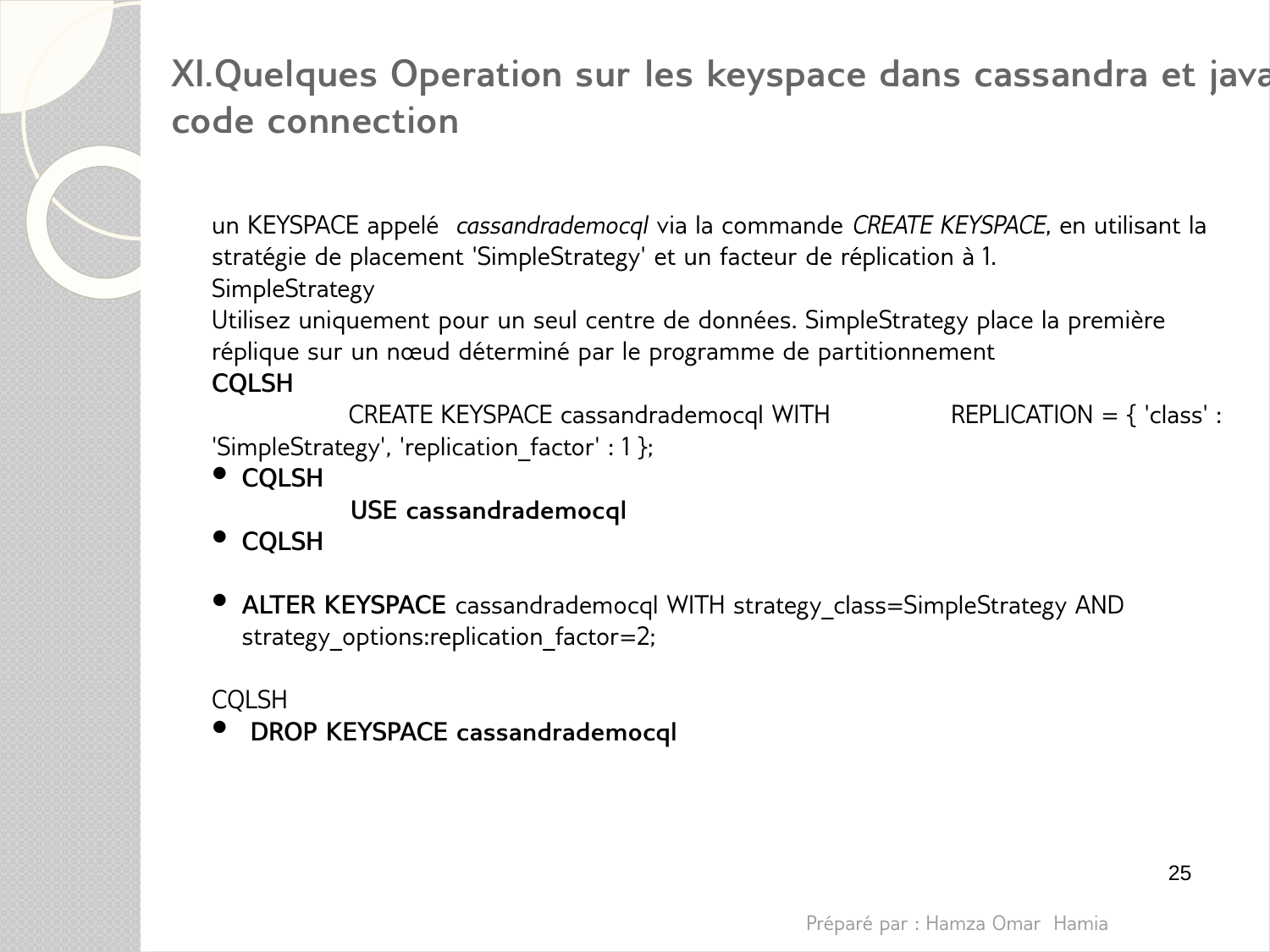

XI.Quelques Operation sur les keyspace dans cassandra et java code connection

un KEYSPACE appelé  cassandrademocql via la commande CREATE KEYSPACE, en utilisant la stratégie de placement 'SimpleStrategy' et un facteur de réplication à 1.
SimpleStrategy
Utilisez uniquement pour un seul centre de données. SimpleStrategy place la première réplique sur un noeud déterminé par le programme de partitionnement
CQLSH
                 CREATE KEYSPACE cassandrademocql WITH               REPLICATION = { 'class' : 'SimpleStrategy', 'replication_factor' : 1 };
CQLSH
                USE cassandrademocql
CQLSH

ALTER KEYSPACE cassandrademocql WITH strategy_class=SimpleStrategy AND strategy_options:replication_factor=2;

CQLSH
 DROP KEYSPACE cassandrademocql

25
Préparé par : Hamza Omar  Hamia